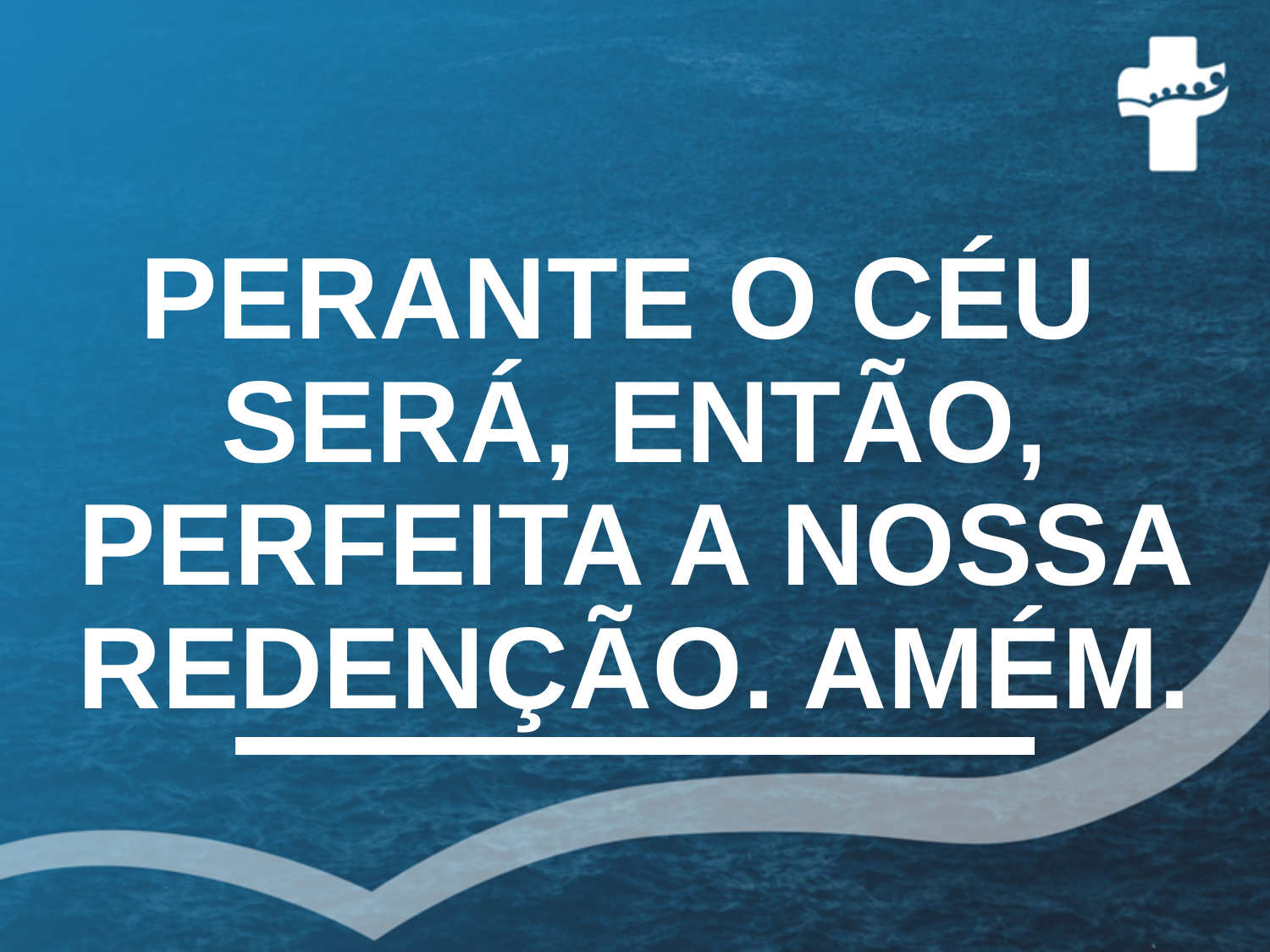

# PERANTE O CÉU SERÁ, ENTÃO, PERFEITA A NOSSA REDENÇÃO. AMÉM.